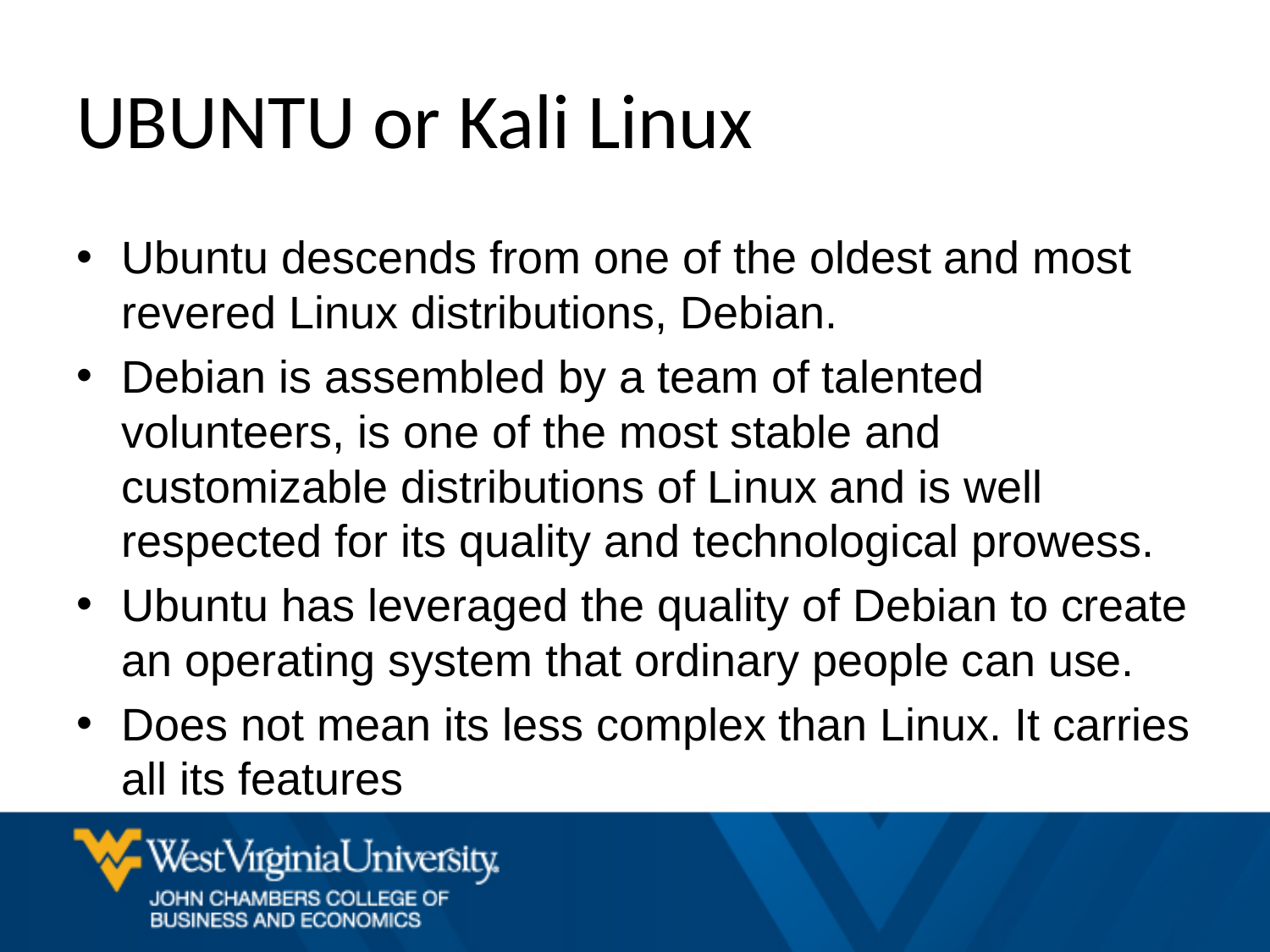

# UBUNTU or Kali Linux
Ubuntu descends from one of the oldest and most revered Linux distributions, Debian.
Debian is assembled by a team of talented volunteers, is one of the most stable and customizable distributions of Linux and is well respected for its quality and technological prowess.
Ubuntu has leveraged the quality of Debian to create an operating system that ordinary people can use.
Does not mean its less complex than Linux. It carries all its features